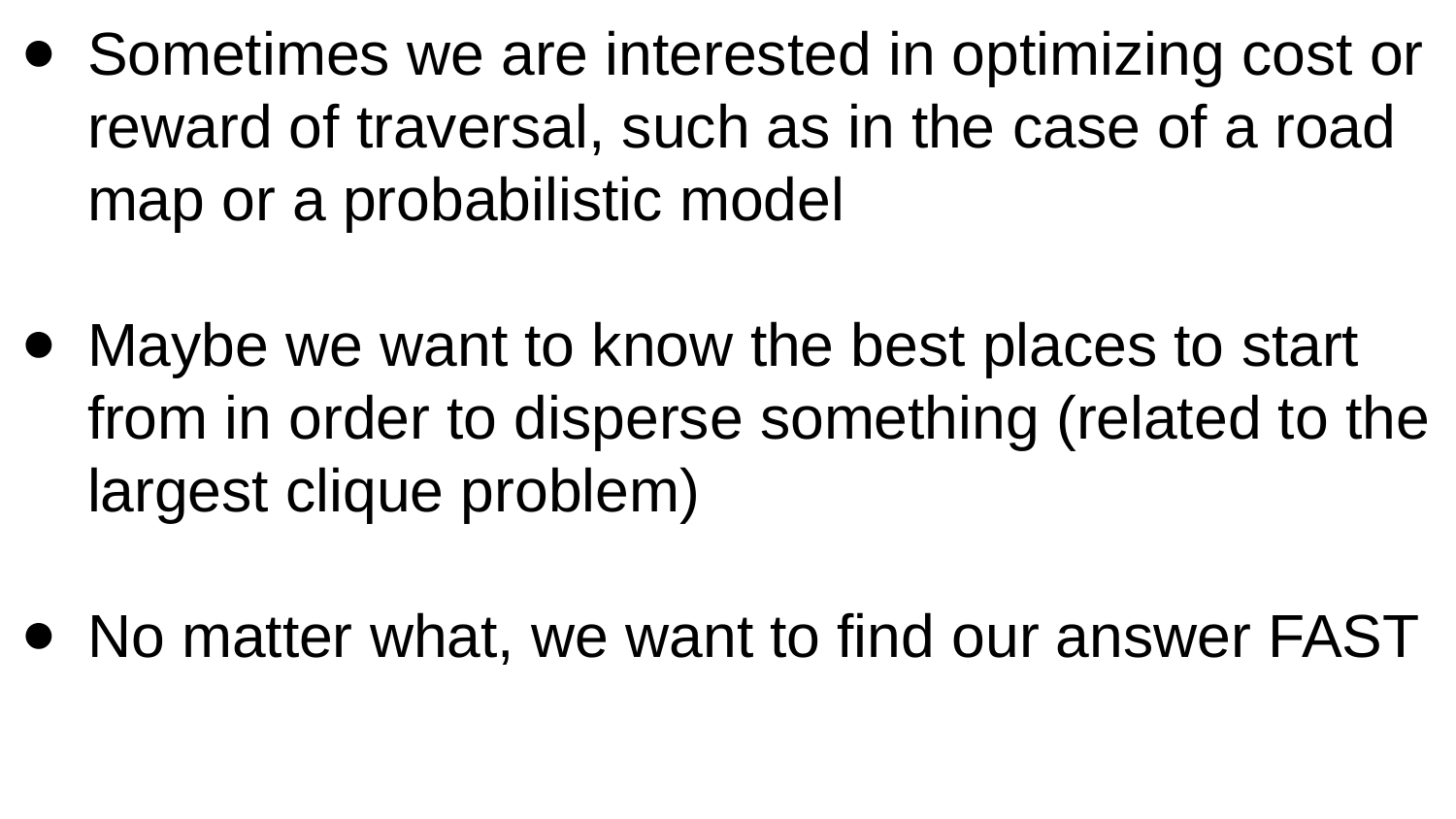

Sometimes we are interested in optimizing cost or reward of traversal, such as in the case of a road map or a probabilistic model

Maybe we want to know the best places to start from in order to disperse something (related to the largest clique problem)

No matter what, we want to find our answer FAST